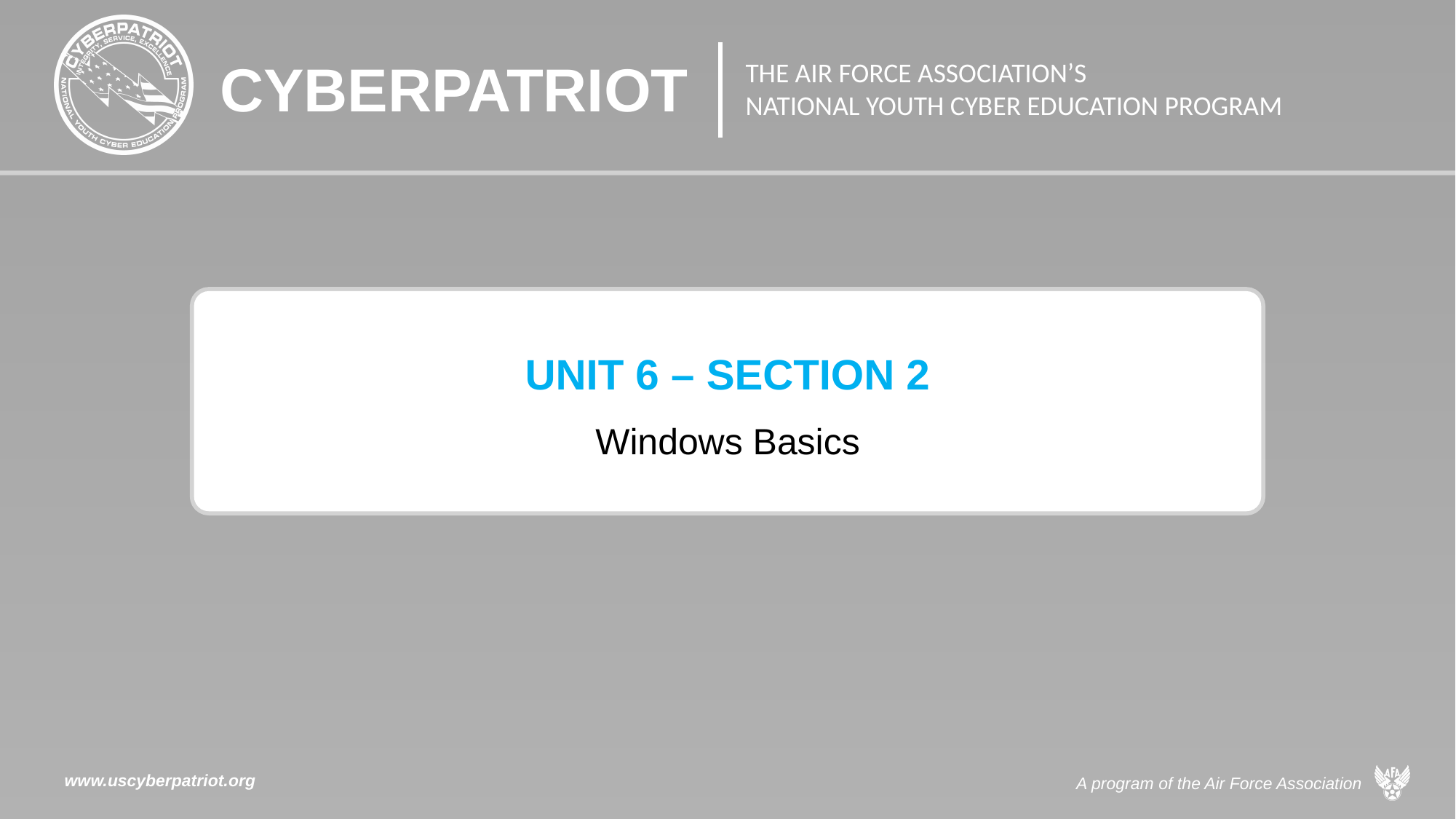

# UNIT 6 – SECTION 2 Windows Basics